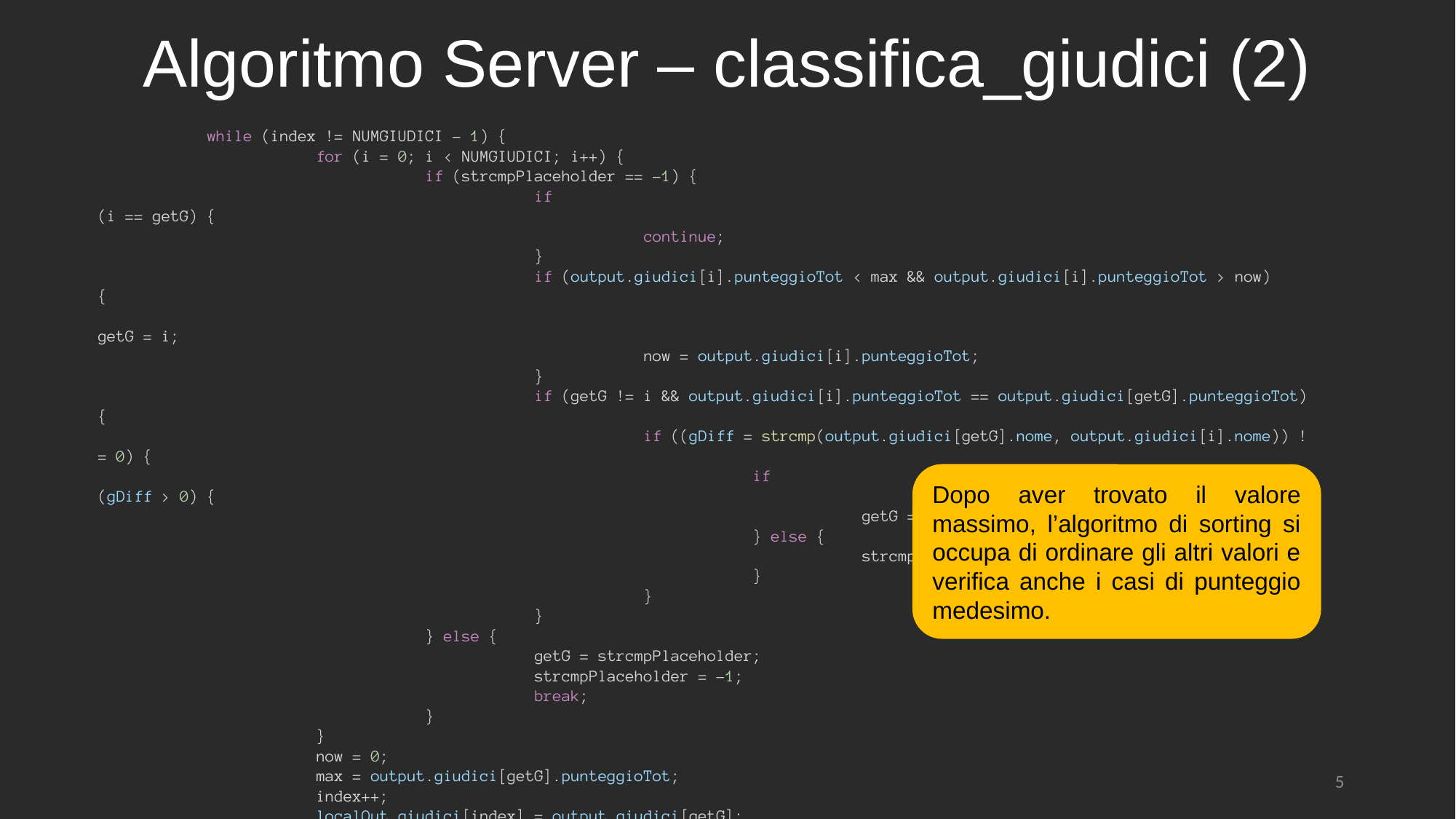

# Algoritmo Server – classifica_giudici (2)
	while (index != NUMGIUDICI - 1) {
		for (i = 0; i < NUMGIUDICI; i++) {
			if (strcmpPlaceholder == -1) {
				if (i == getG) {
					continue;
				}
				if (output.giudici[i].punteggioTot < max && output.giudici[i].punteggioTot > now) {
					getG = i;
					now = output.giudici[i].punteggioTot;
				}
				if (getG != i && output.giudici[i].punteggioTot == output.giudici[getG].punteggioTot) {
					if ((gDiff = strcmp(output.giudici[getG].nome, output.giudici[i].nome)) != 0) {
						if (gDiff > 0) {
							getG = i;
						} else {
							strcmpPlaceholder = i;
						}
					}
				}
			} else {
				getG = strcmpPlaceholder;
				strcmpPlaceholder = -1;
				break;
			}
		}
		now = 0;
		max = output.giudici[getG].punteggioTot;
		index++;
		localOut.giudici[index] = output.giudici[getG];
	}
	return (&localOut);
}
Dopo aver trovato il valore massimo, l’algoritmo di sorting si occupa di ordinare gli altri valori e verifica anche i casi di punteggio medesimo.
5